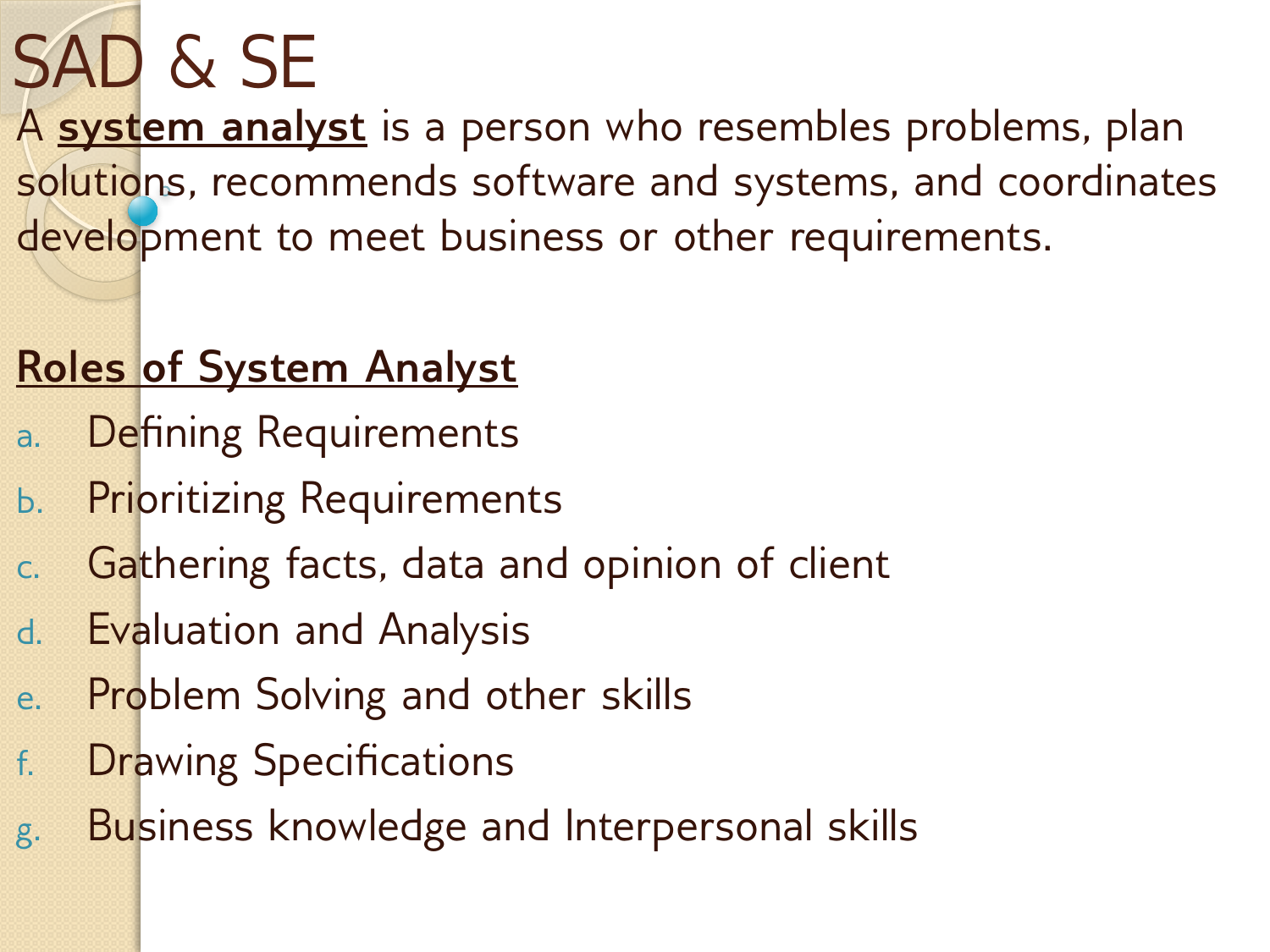

# SAD & SE
A system analyst is a person who resembles problems, plan solutions, recommends software and systems, and coordinates development to meet business or other requirements.

Roles of System Analyst
Defining Requirements
Prioritizing Requirements
Gathering facts, data and opinion of client
Evaluation and Analysis
Problem Solving and other skills
Drawing Specifications
Business knowledge and Interpersonal skills